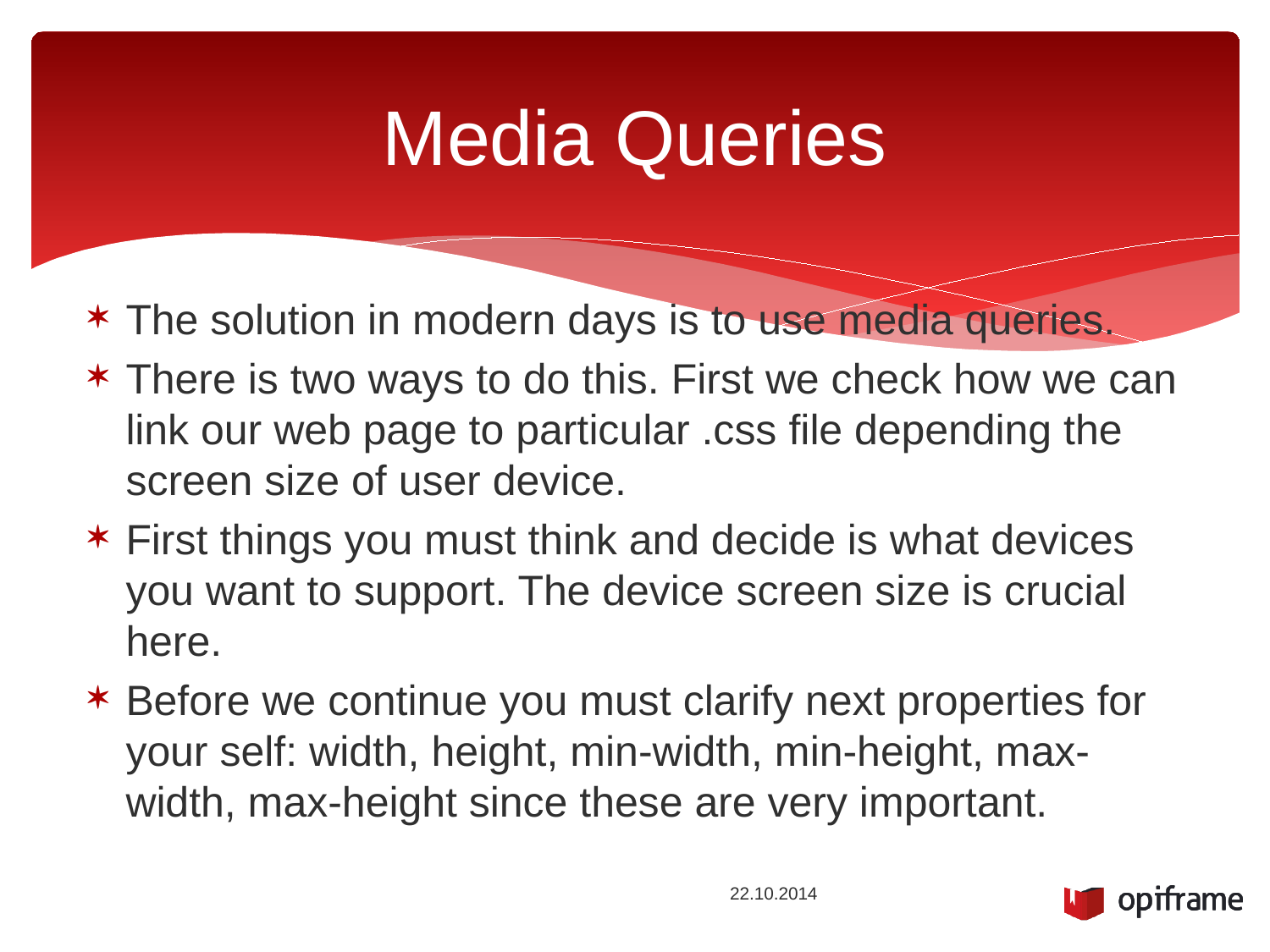

# Media Queries
The solution in modern days is to use media queries.
There is two ways to do this. First we check how we can link our web page to particular .css file depending the screen size of user device.
First things you must think and decide is what devices you want to support. The device screen size is crucial here.
Before we continue you must clarify next properties for your self: width, height, min-width, min-height, max-width, max-height since these are very important.

22.10.2014